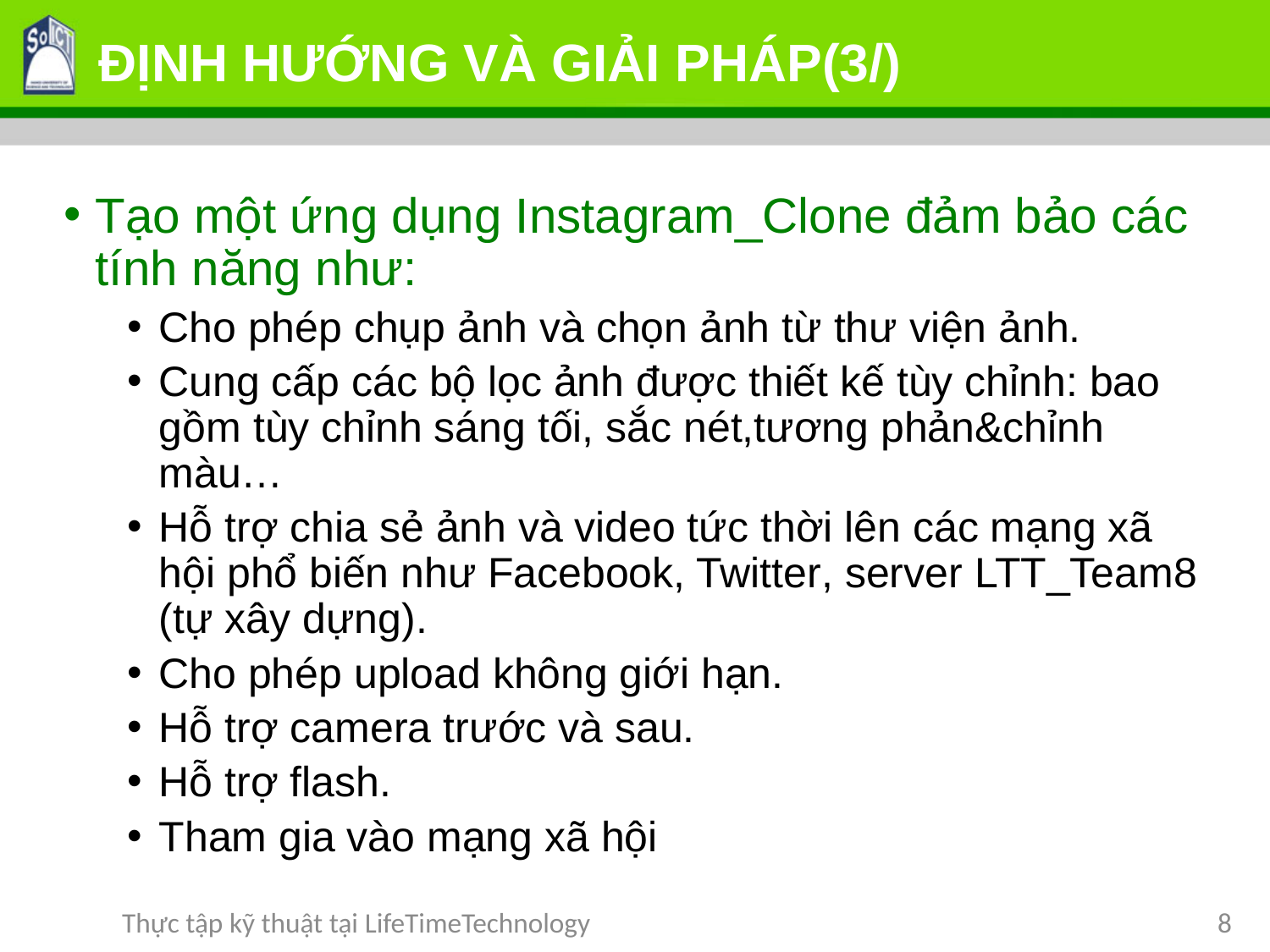

# ĐỊNH HƯỚNG VÀ GIẢI PHÁP(3/)
Tạo một ứng dụng Instagram_Clone đảm bảo các tính năng như:
Cho phép chụp ảnh và chọn ảnh từ thư viện ảnh.
Cung cấp các bộ lọc ảnh được thiết kế tùy chỉnh: bao gồm tùy chỉnh sáng tối, sắc nét,tương phản&chỉnh màu…
Hỗ trợ chia sẻ ảnh và video tức thời lên các mạng xã hội phổ biến như Facebook, Twitter, server LTT_Team8 (tự xây dựng).
Cho phép upload không giới hạn.
Hỗ trợ camera trước và sau.
Hỗ trợ flash.
Tham gia vào mạng xã hội

Thực tập kỹ thuật tại LifeTimeTechnology
8